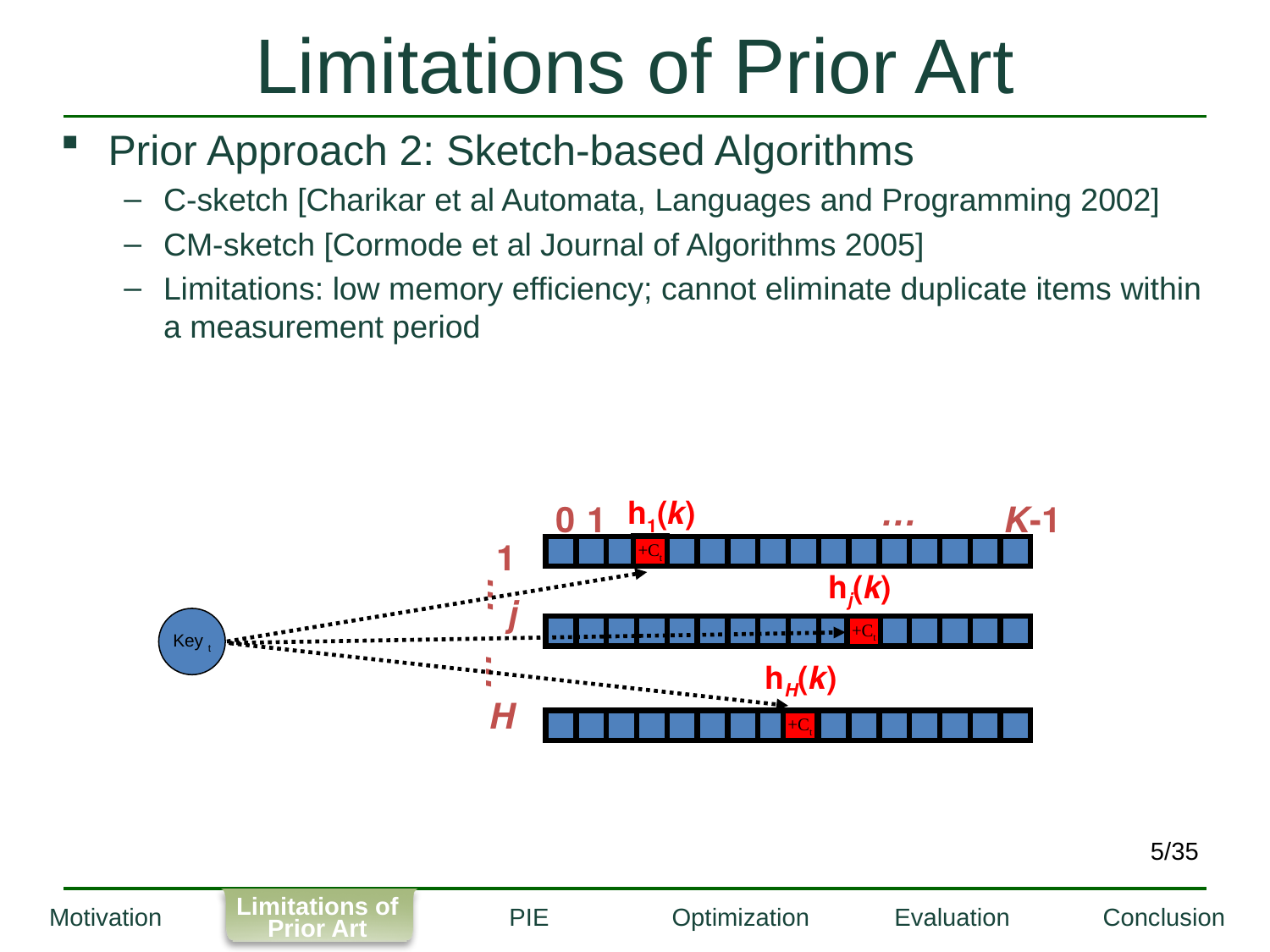

# Limitations of Prior Art
Prior Approach 2: Sketch-based Algorithms
C-sketch [Charikar et al Automata, Languages and Programming 2002]
CM-sketch [Cormode et al Journal of Algorithms 2005]
Limitations: low memory efficiency; cannot eliminate duplicate items within a measurement period

…
h1(k)
+Ct
hj(k)
+Ct
hH(k)
+Ct
0
1
K-1
1

…

j
Key t

…
H